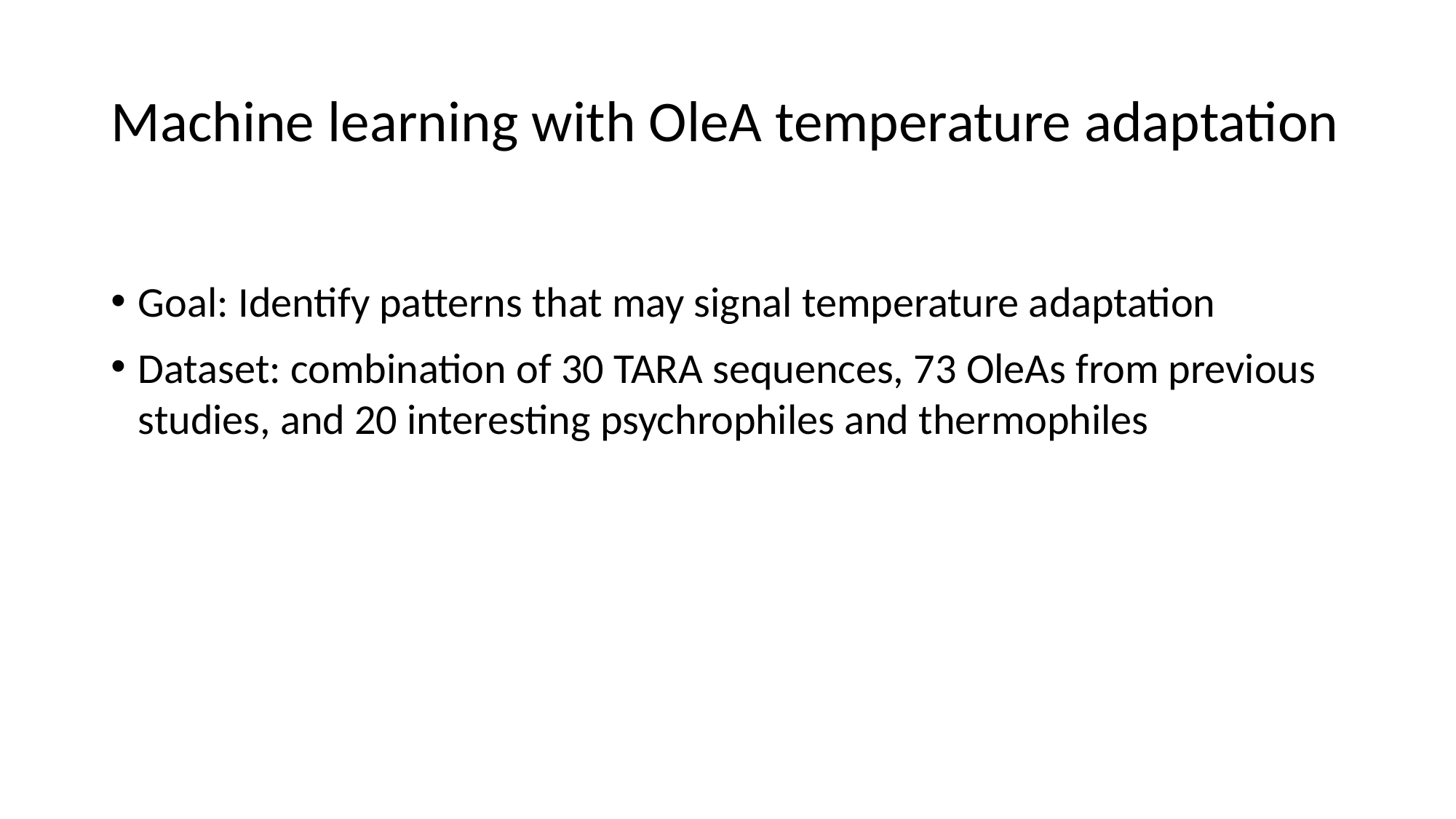

# Machine learning with OleA temperature adaptation
Goal: Identify patterns that may signal temperature adaptation
Dataset: combination of 30 TARA sequences, 73 OleAs from previous studies, and 20 interesting psychrophiles and thermophiles